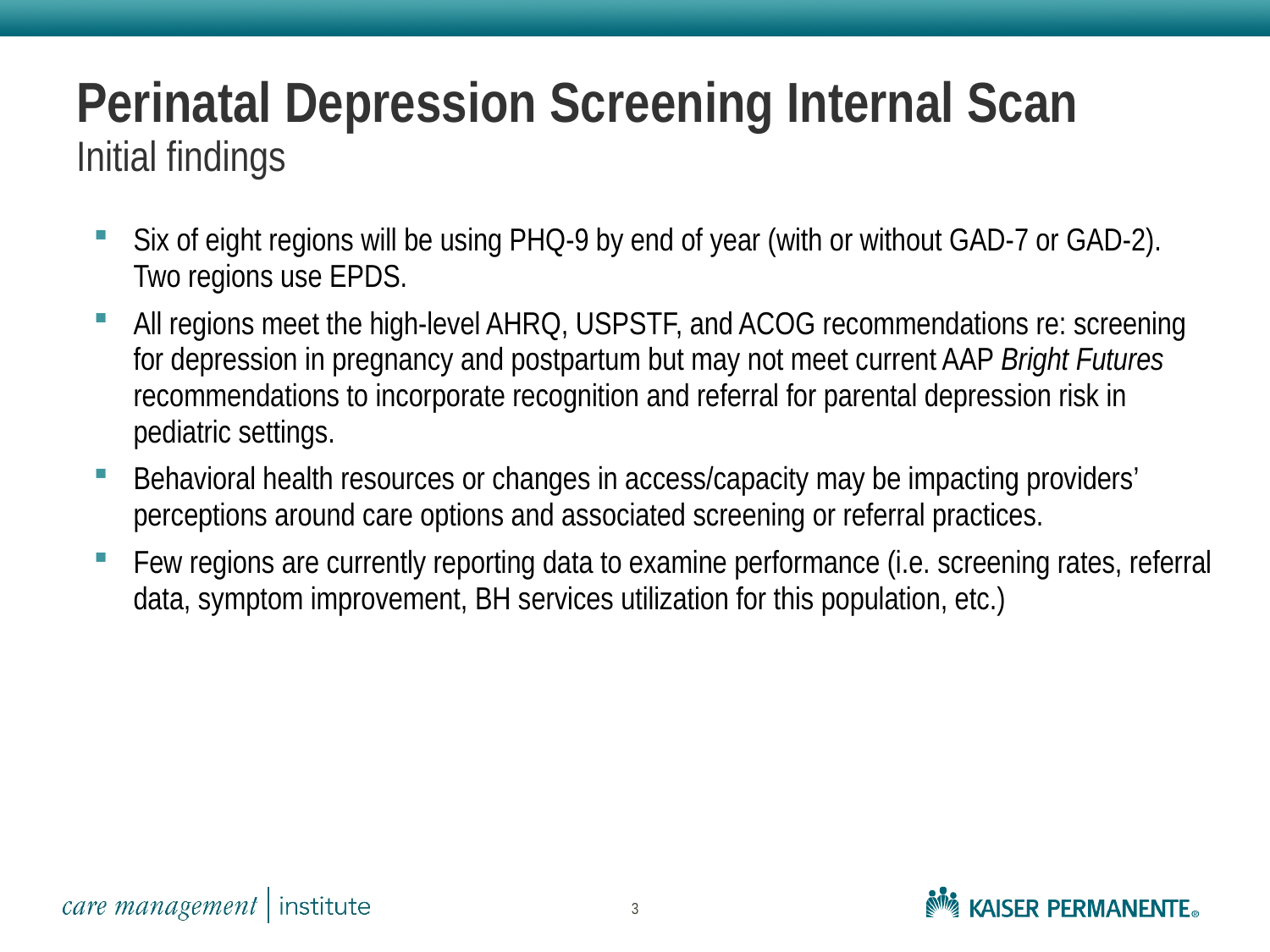

# Perinatal Depression Screening Internal Scan Initial findings
Six of eight regions will be using PHQ-9 by end of year (with or without GAD-7 or GAD-2). Two regions use EPDS.
All regions meet the high-level AHRQ, USPSTF, and ACOG recommendations re: screening for depression in pregnancy and postpartum but may not meet current AAP Bright Futures recommendations to incorporate recognition and referral for parental depression risk in pediatric settings.
Behavioral health resources or changes in access/capacity may be impacting providers’ perceptions around care options and associated screening or referral practices.
Few regions are currently reporting data to examine performance (i.e. screening rates, referral data, symptom improvement, BH services utilization for this population, etc.)
3